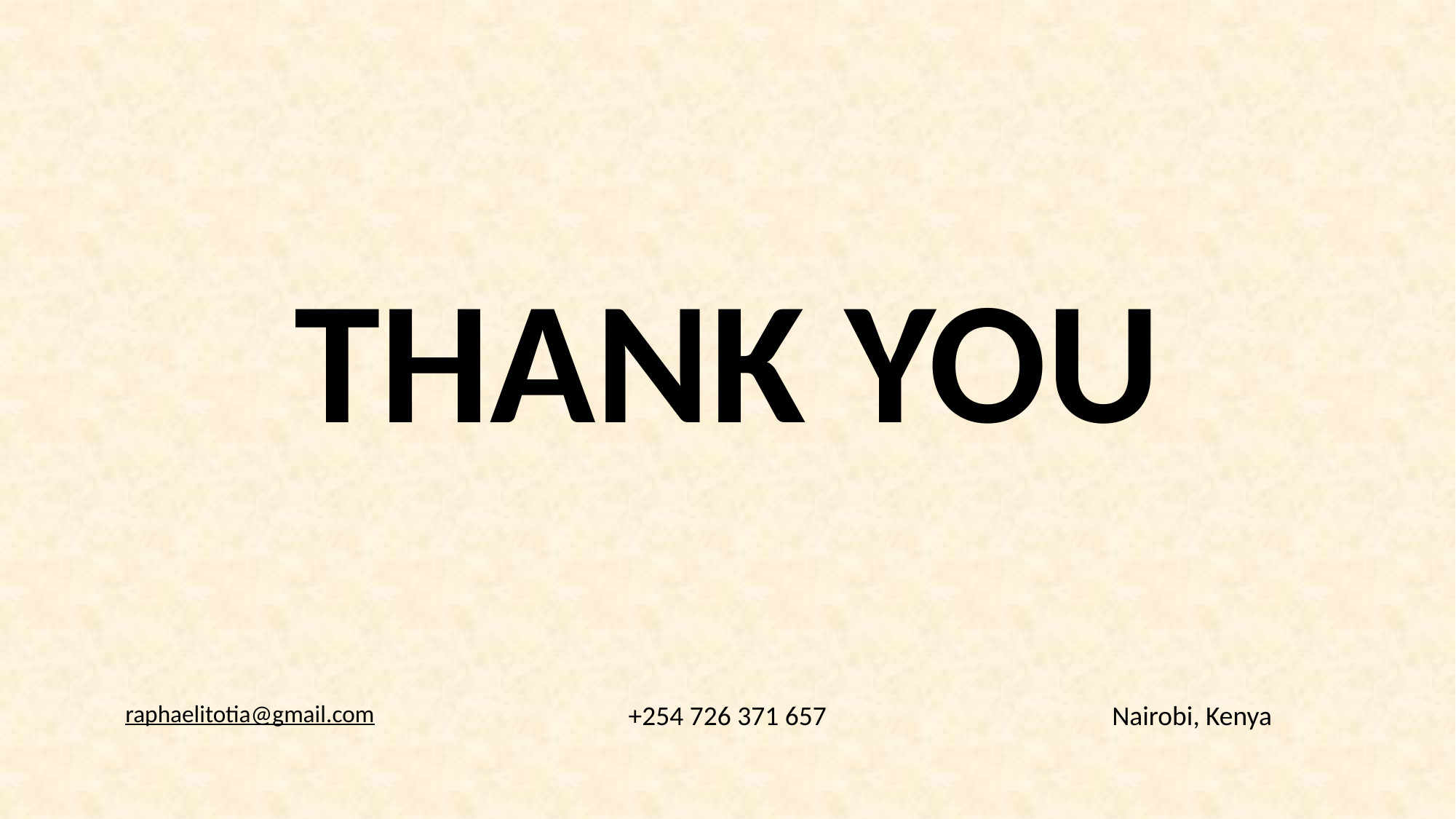

#
THANK YOU

raphaelitotia@gmail.com
+254 726 371 657
Nairobi, Kenya